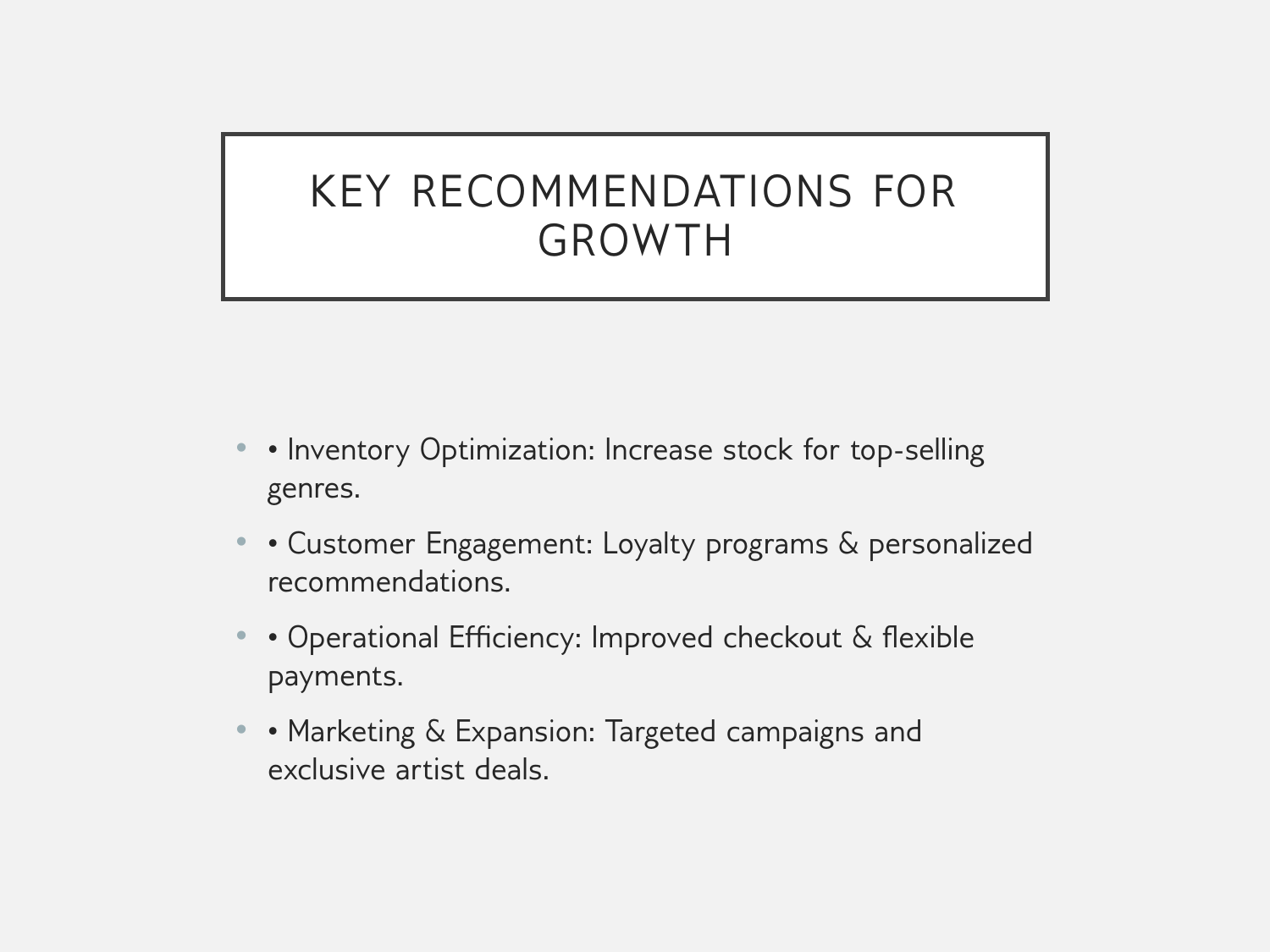

# Key Recommendations for Growth

• Inventory Optimization: Increase stock for top-selling genres.
• Customer Engagement: Loyalty programs & personalized recommendations.
• Operational Efficiency: Improved checkout & flexible payments.
• Marketing & Expansion: Targeted campaigns and exclusive artist deals.